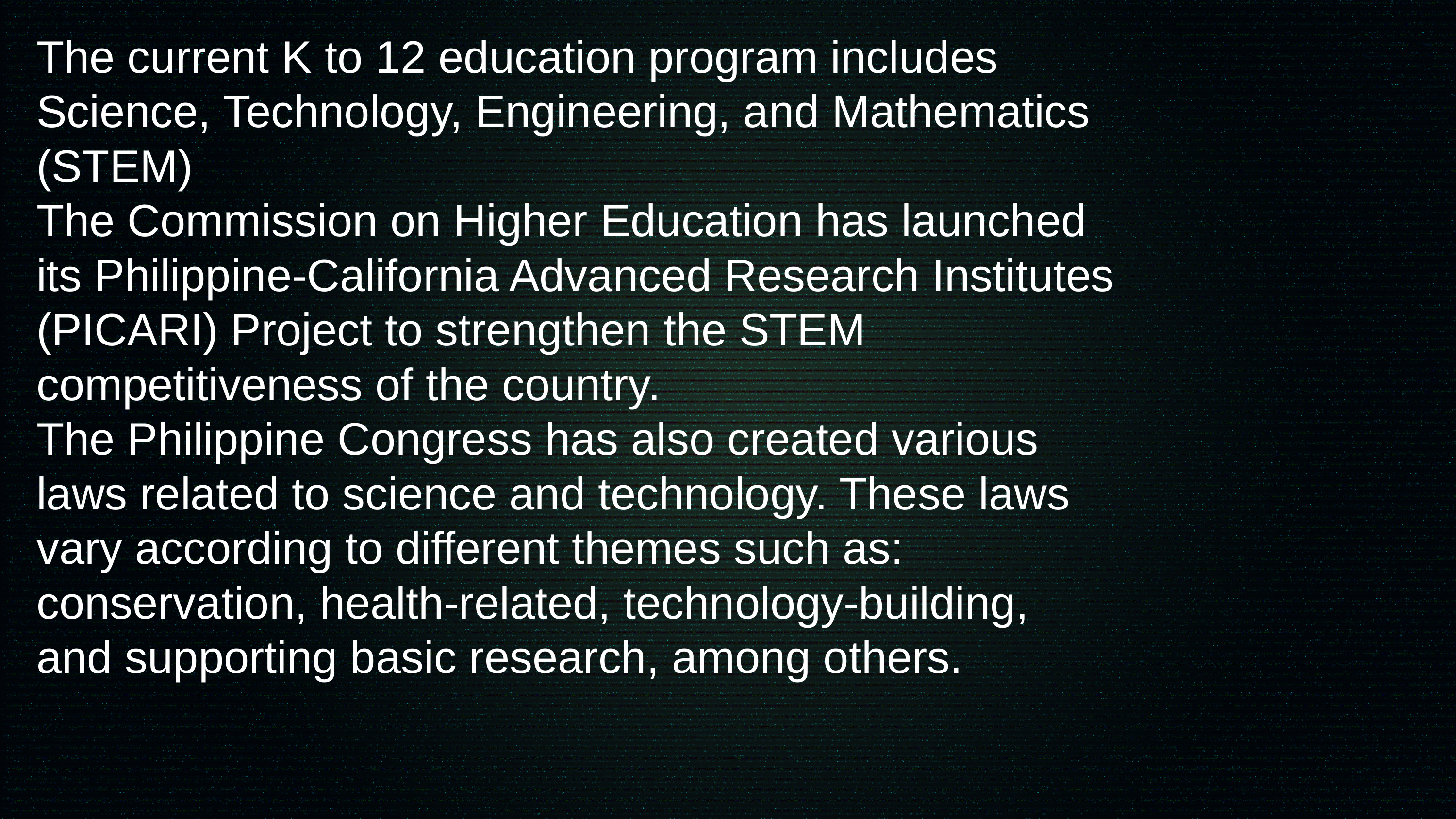

The current K to 12 education program includes
Science, Technology, Engineering, and Mathematics
(STEM)
The Commission on Higher Education has launched
its Philippine-California Advanced Research Institutes
(PICARI) Project to strengthen the STEM
competitiveness of the country.
The Philippine Congress has also created various
laws related to science and technology. These laws
vary according to different themes such as:
conservation, health-related, technology-building,
and supporting basic research, among others.